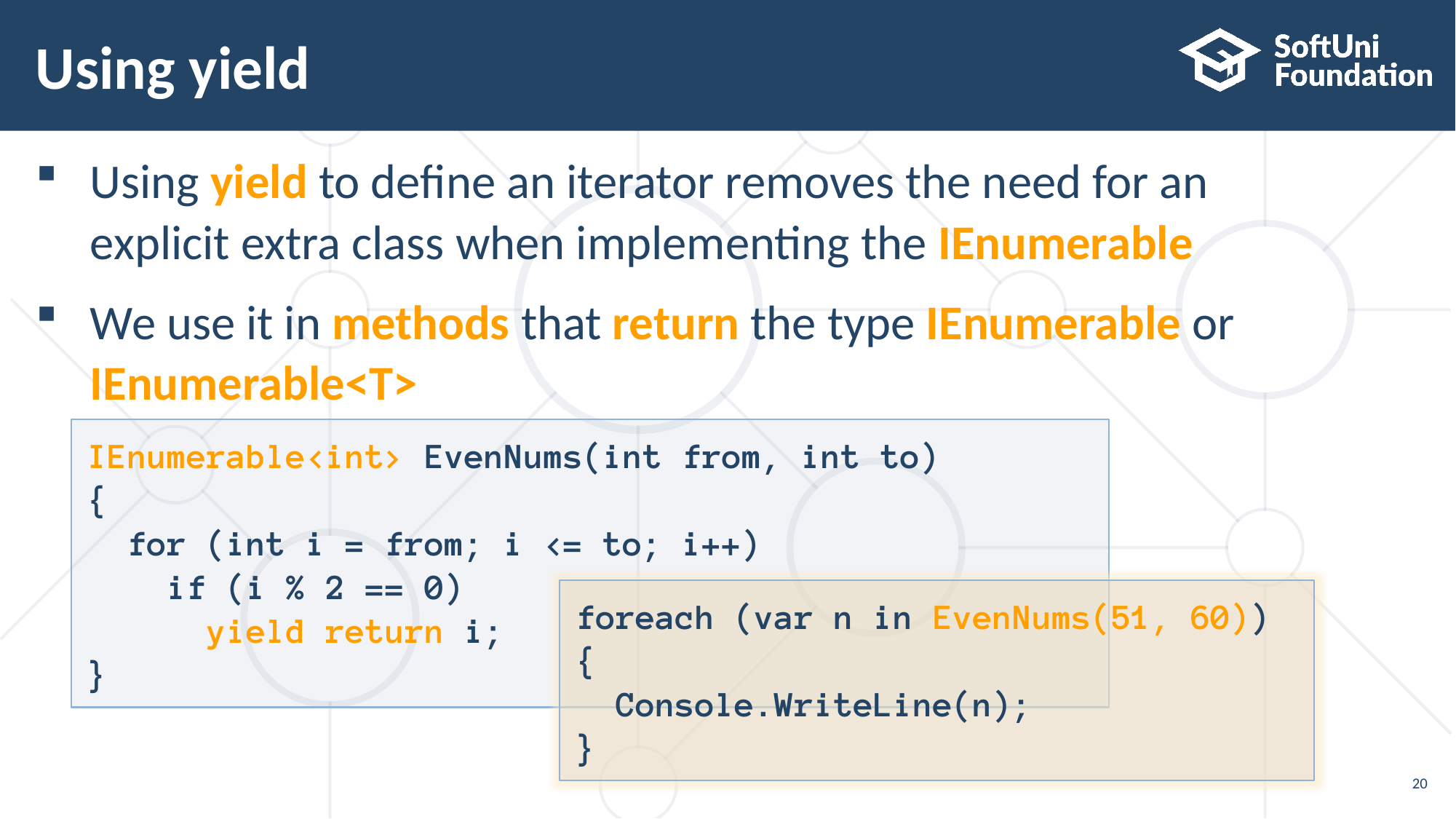

# Using yield
Using yield to define an iterator removes the need for an
explicit extra class when implementing the IEnumerable
We use it in methods that return the type IEnumerable or
IEnumerable<T>

IEnumerable<int> EvenNums(int from, int to)
{
  for (int i = from; i <= to; i++)
    if (i % 2 == 0)
      yield return i;
}
foreach (var n in EvenNums(51, 60))
{
  Console.WriteLine(n);
}
20